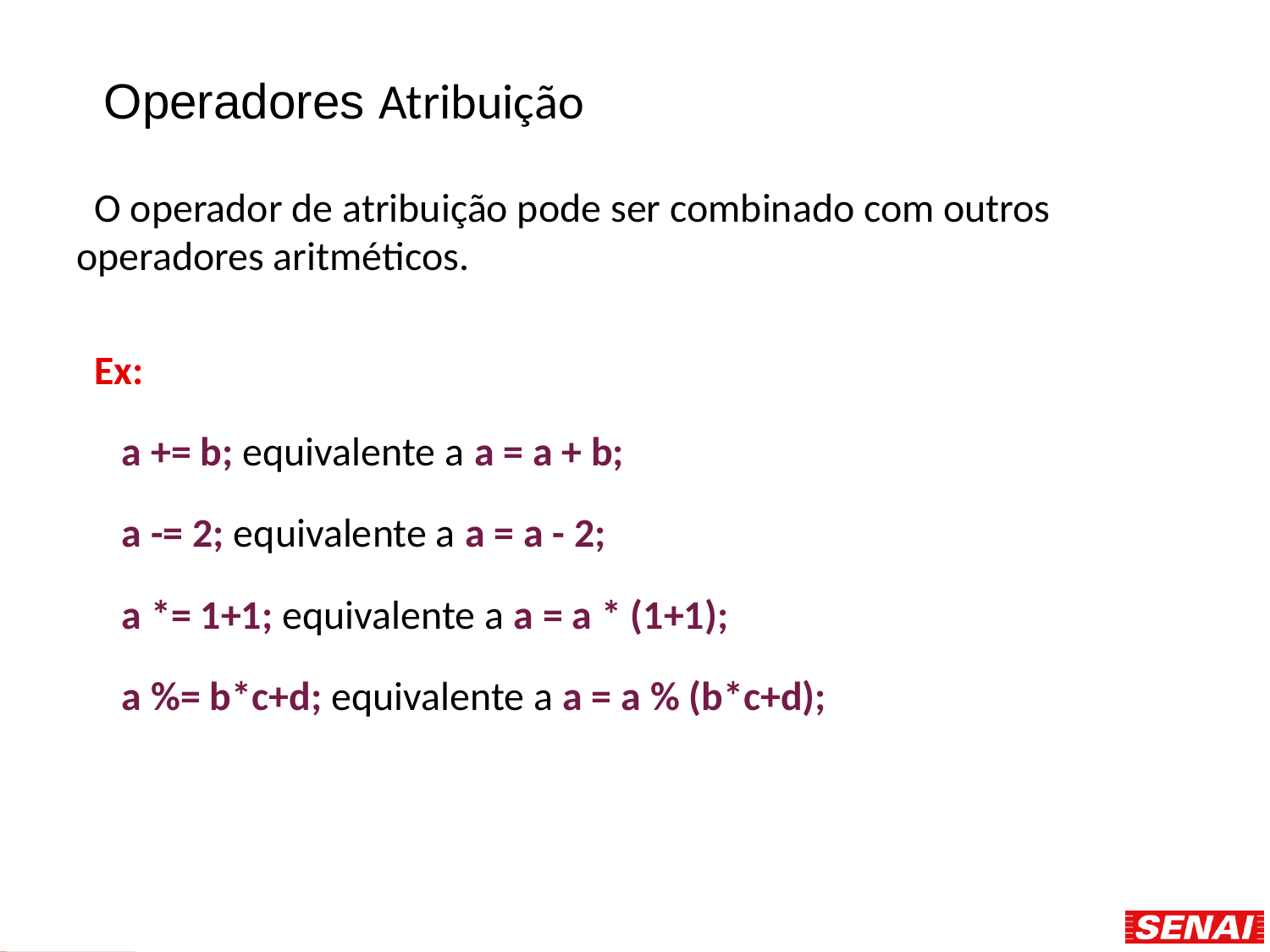

# Operadores Atribuição
  O operador de atribuição pode ser combinado com outros operadores aritméticos.

  Ex:
     a += b; equivalente a a = a + b;
     a -= 2; equivalente a a = a - 2;
     a *= 1+1; equivalente a a = a * (1+1);
     a %= b*c+d; equivalente a a = a % (b*c+d);